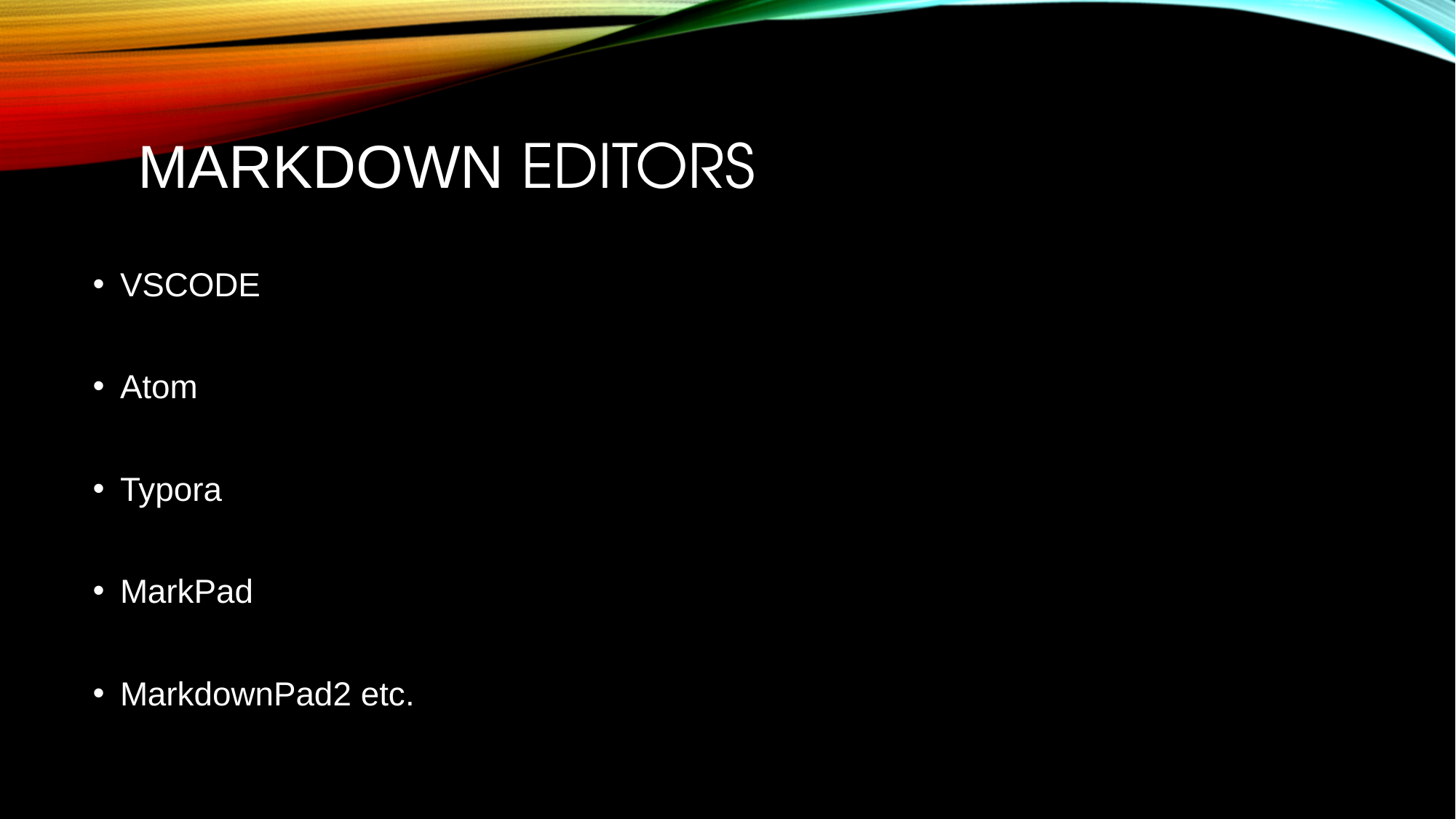

# MarkDown editors
VSCODE

Atom

Typora

MarkPad

MarkdownPad2 etc.